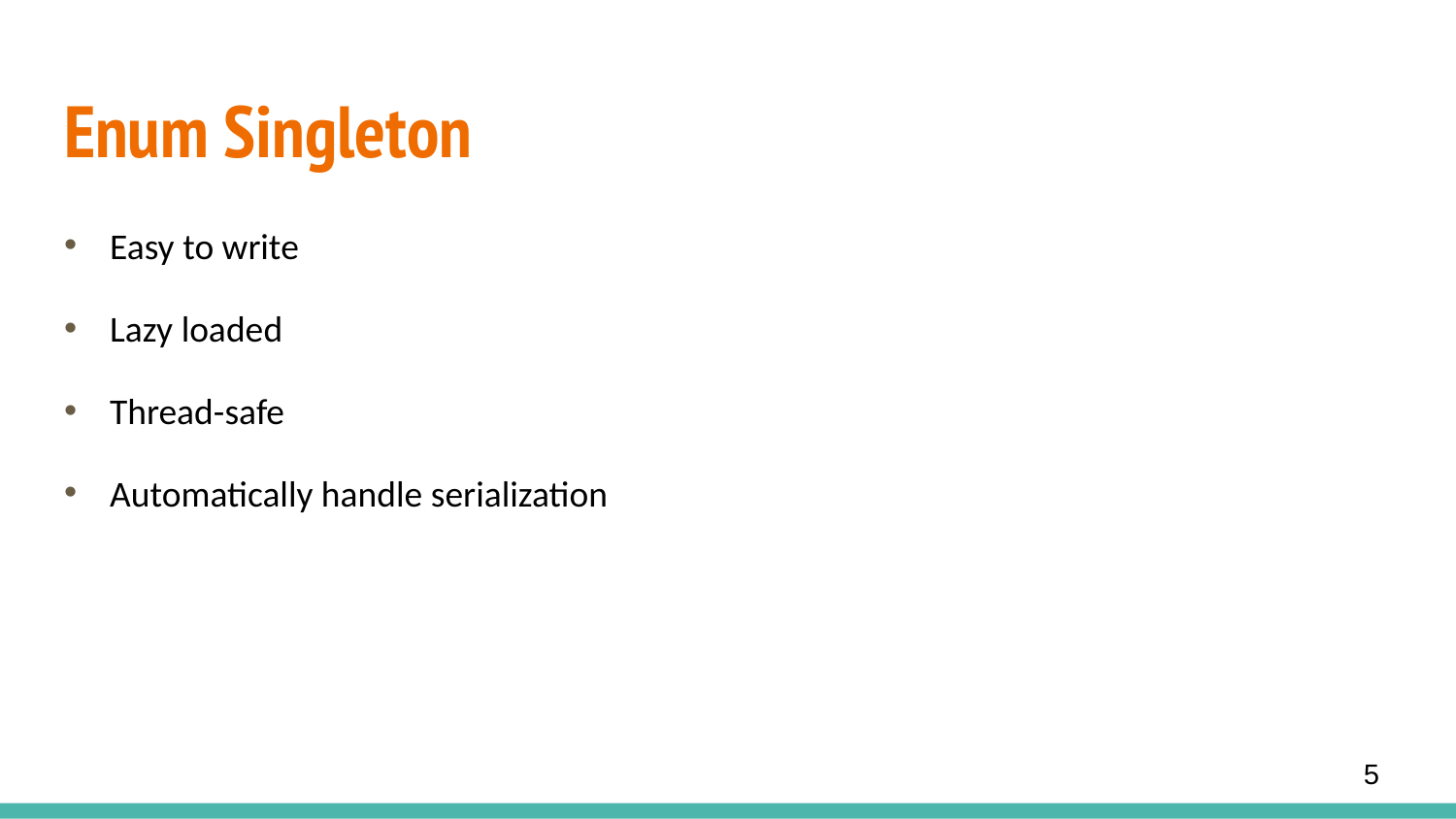

# Enum Singleton
Easy to write
Lazy loaded
Thread-safe
Automatically handle serialization

5